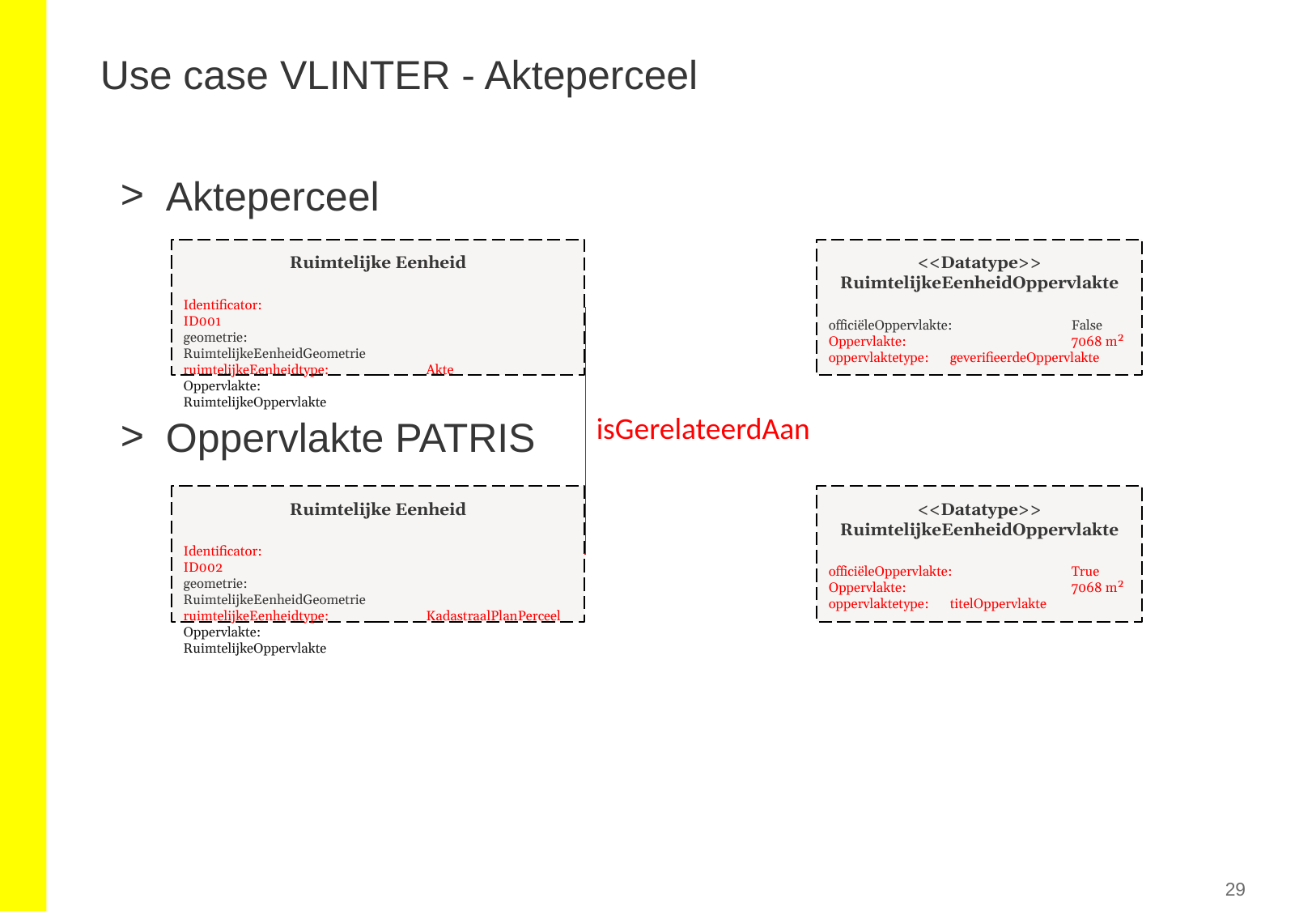

# Use case VLINTER - Akteperceel

Akteperceel

Oppervlakte PATRIS

Ruimtelijke Eenheid

Identificator:			ID001
geometrie:			RuimtelijkeEenheidGeometrie
ruimtelijkeEenheidtype:	Akte
Oppervlakte:			RuimtelijkeOppervlakte

<<Datatype>>
RuimtelijkeEenheidOppervlakte

officiëleOppervlakte:	False
Oppervlakte:		7068 m²
oppervlaktetype:	geverifieerdeOppervlakte

isGerelateerdAan
Ruimtelijke Eenheid

Identificator:			ID002
geometrie:			RuimtelijkeEenheidGeometrie
ruimtelijkeEenheidtype:	KadastraalPlanPerceel
Oppervlakte:			RuimtelijkeOppervlakte

<<Datatype>>
RuimtelijkeEenheidOppervlakte

officiëleOppervlakte:	True
Oppervlakte:		7068 m²
oppervlaktetype:	titelOppervlakte

29